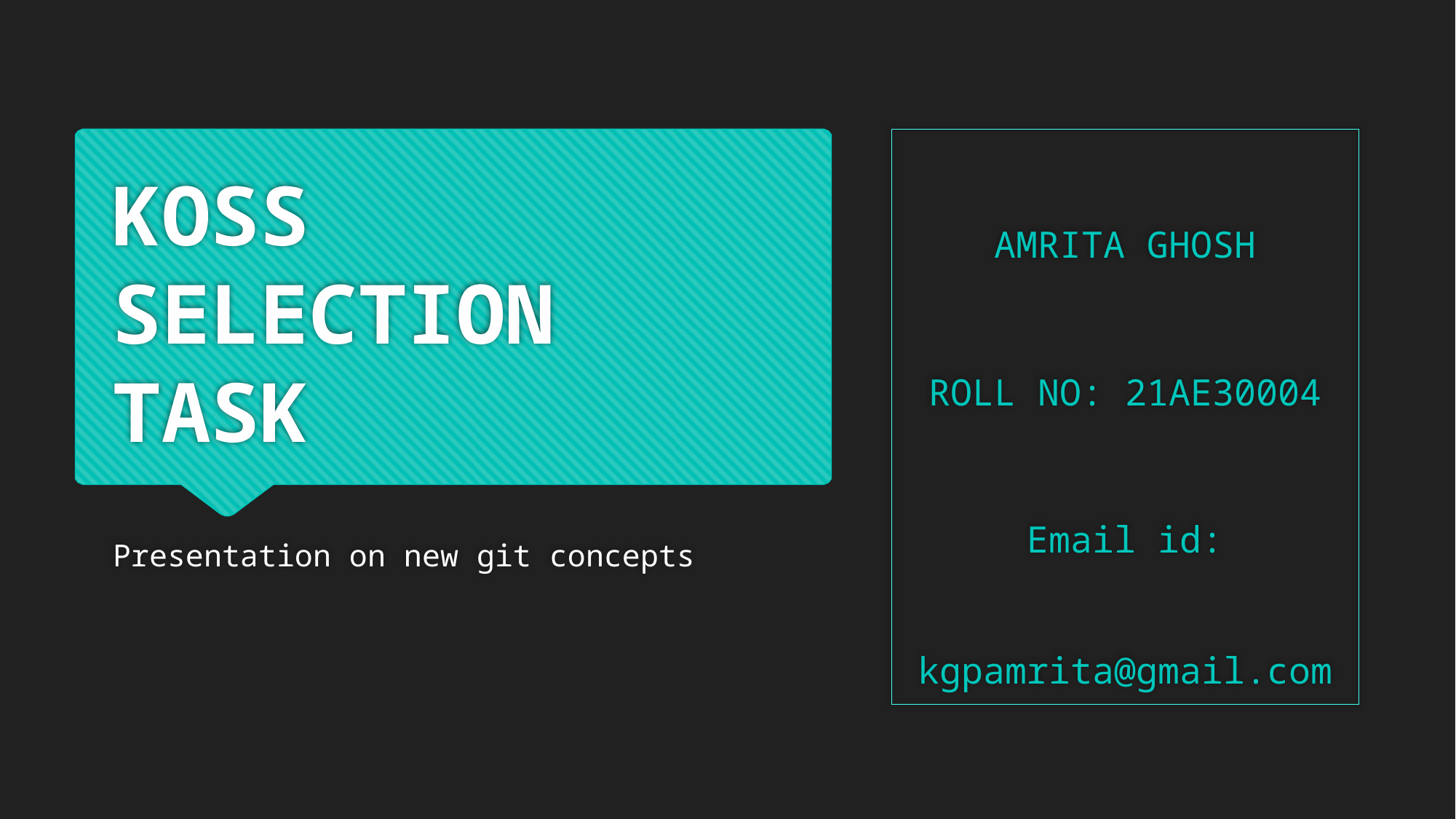

AMRITA GHOSH
ROLL NO: 21AE30004
Email id: kgpamrita@gmail.com
# KOSS SELECTION TASK
Presentation on new git concepts